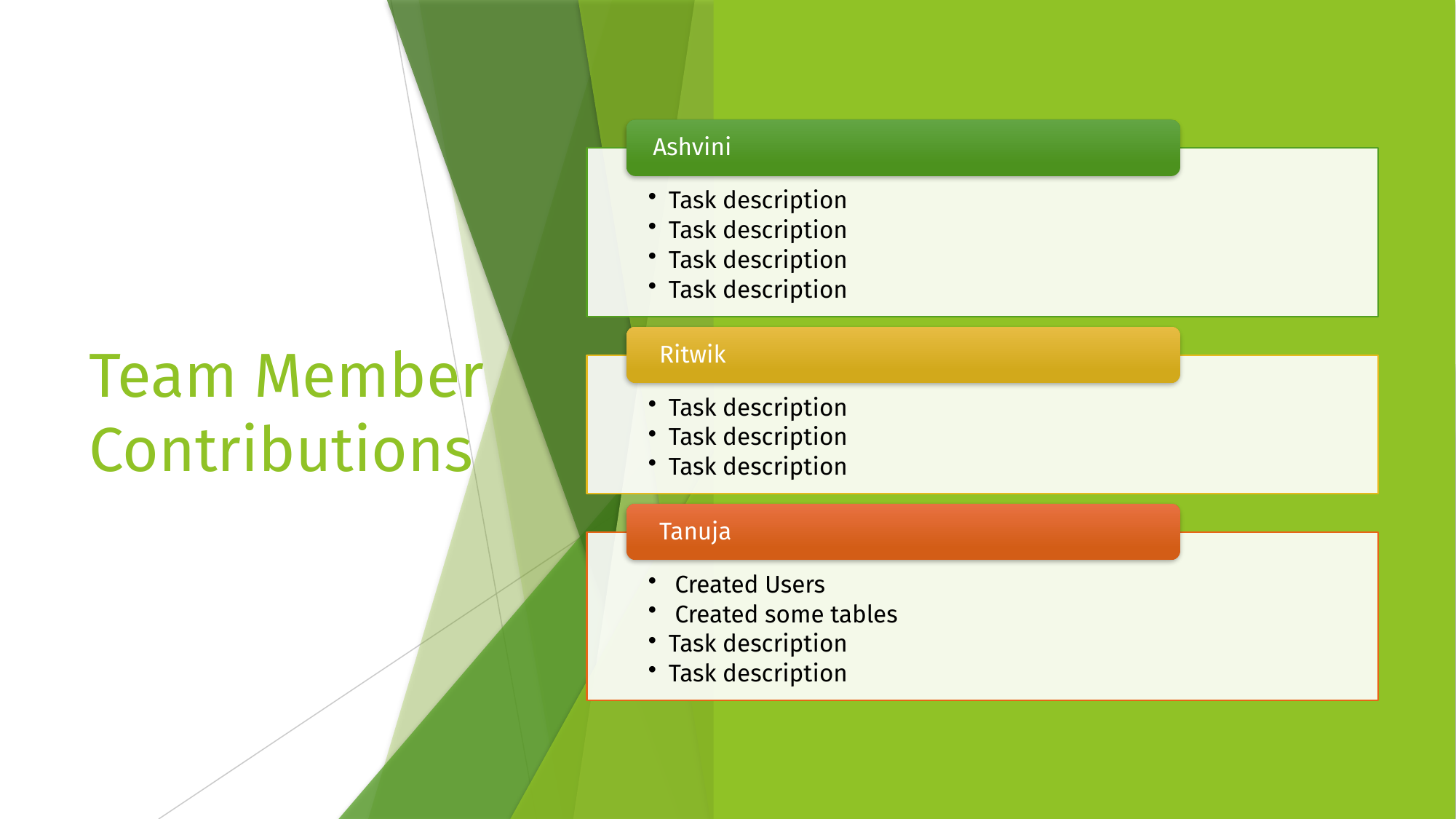

Task description
Task description
Task description
Task description
Ashvini
Task description
Task description
Task description
 Ritwik
 Created Users
 Created some tables
Task description
Task description
 Tanuja
# Team Member Contributions